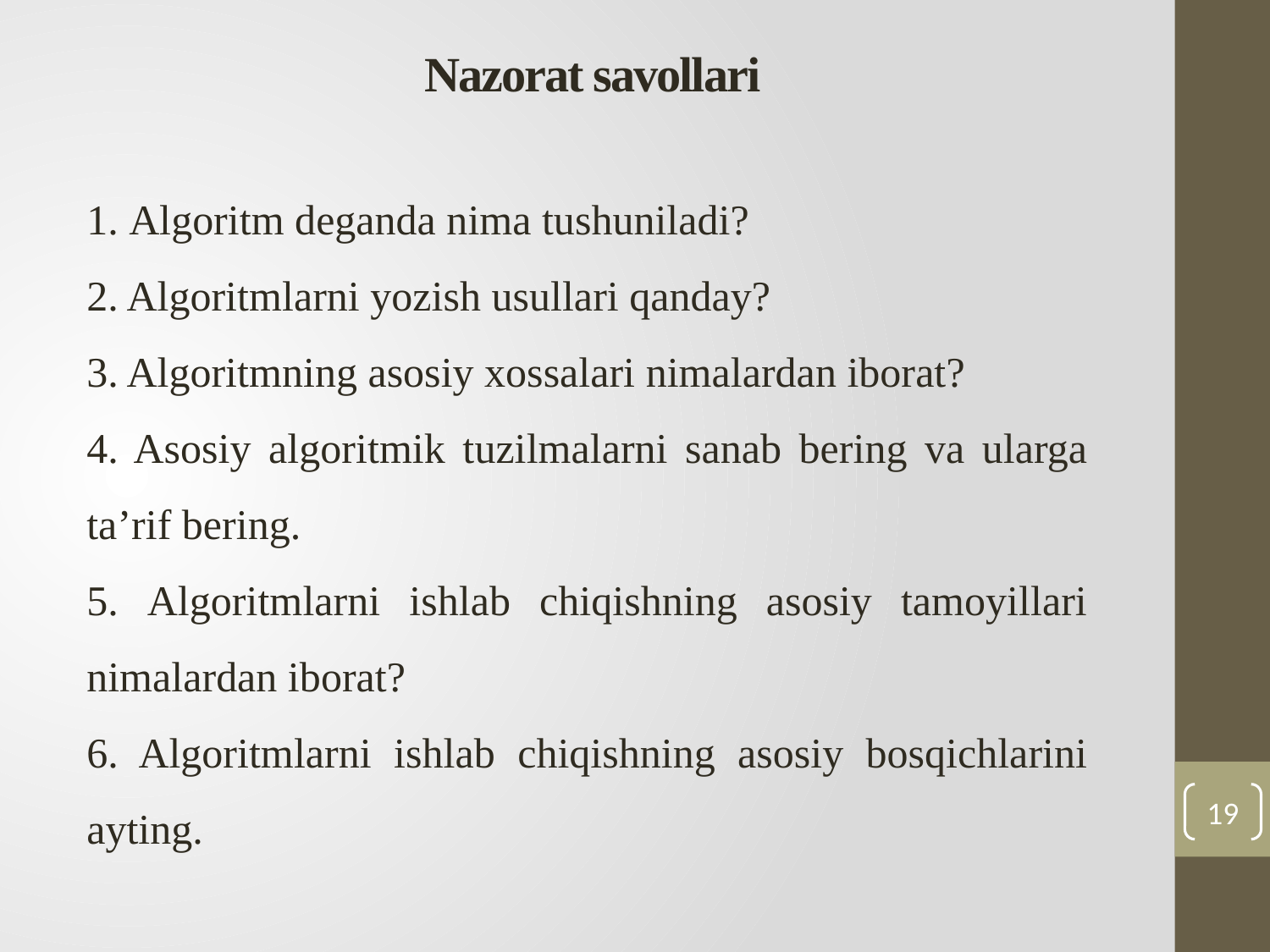

Nazorat savollari
1. Algoritm deganda nima tushuniladi?
2. Algoritmlarni yozish usullari qanday?
3. Algoritmning asosiy xossalari nimalardan iborat?
4. Asosiy algoritmik tuzilmalarni sanab bering va ularga ta’rif bering.
5. Algoritmlarni ishlab chiqishning asosiy tamoyillari nimalardan iborat?
6. Algoritmlarni ishlab chiqishning asosiy bosqichlarini ayting.
19